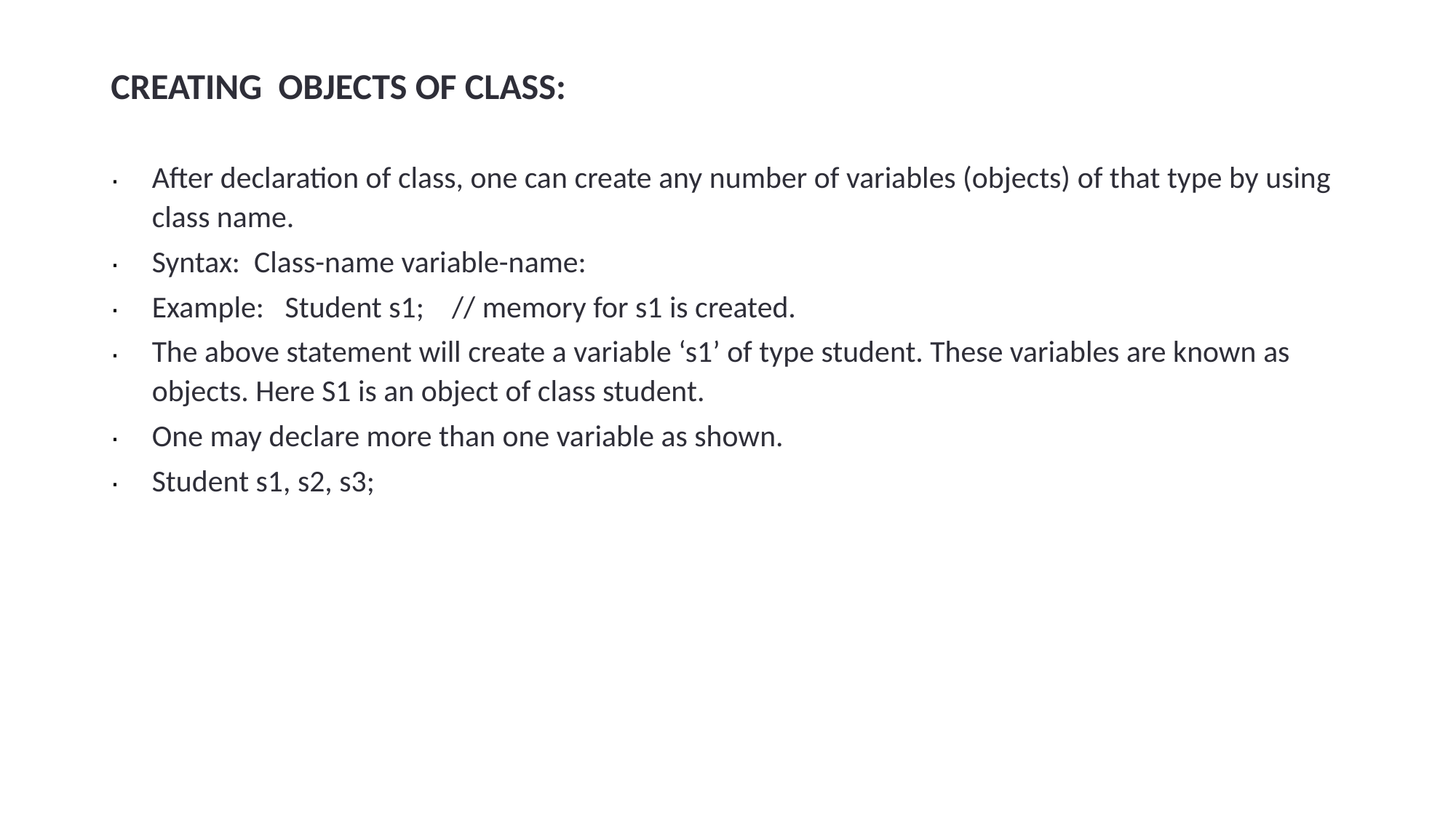

# CREATING  OBJECTS OF CLASS:
After declaration of class, one can create any number of variables (objects) of that type by using class name.
Syntax:  Class-name variable-name:
Example:   Student s1;    // memory for s1 is created.
The above statement will create a variable ‘s1’ of type student. These variables are known as objects. Here S1 is an object of class student.
One may declare more than one variable as shown.
Student s1, s2, s3;